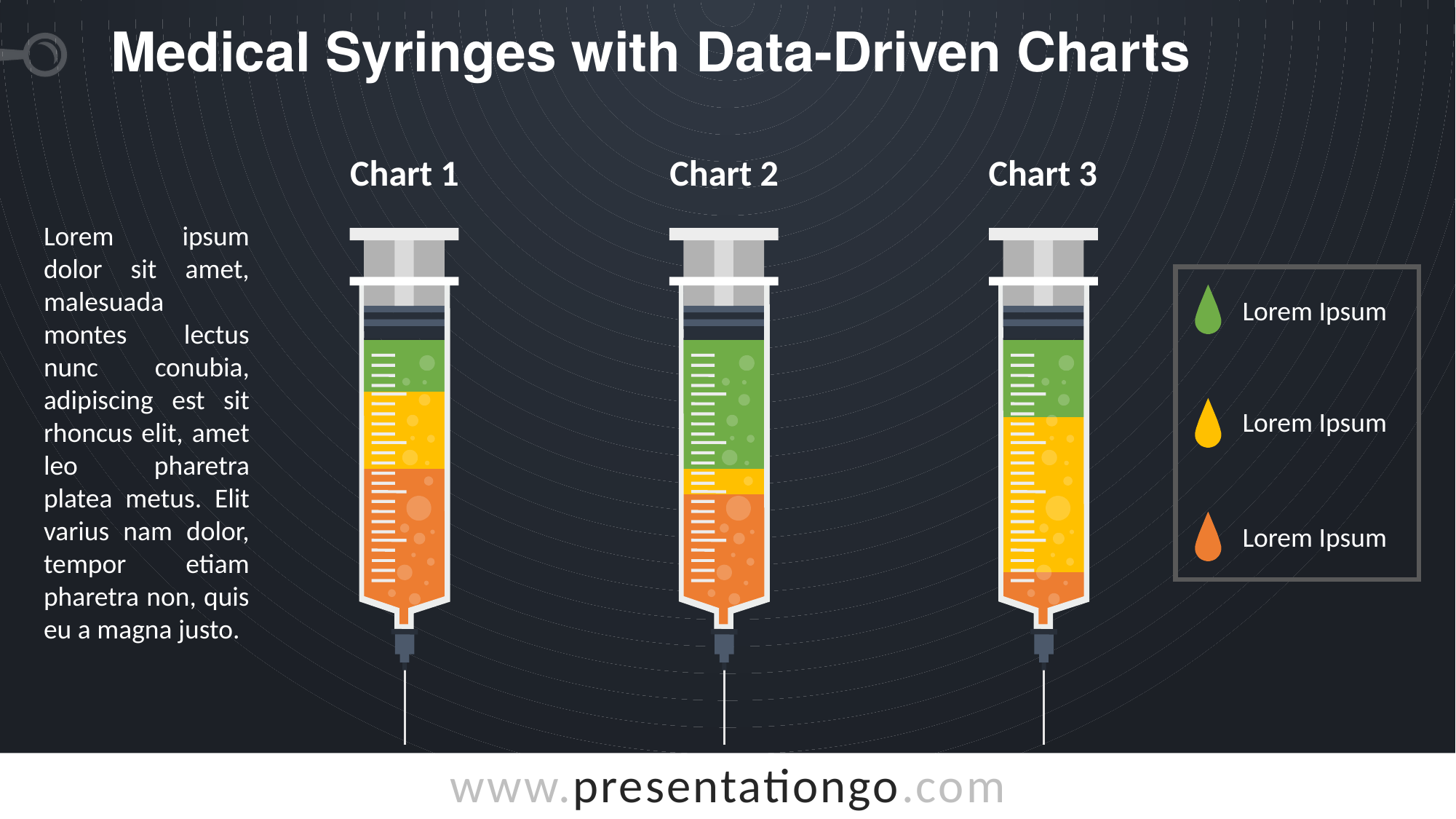

# Medical Syringes with Data-Driven Charts
Chart 1
Chart 2
Chart 3
Lorem ipsum dolor sit amet, malesuada montes lectus nunc conubia, adipiscing est sit rhoncus elit, amet leo pharetra platea metus. Elit varius nam dolor, tempor etiam pharetra non, quis eu a magna justo.

### Chart

| Category | Series 1 | Series 2 | Series 3 |
|---|---|---|---|
| Category 1 | 50.0 | 30.0 | 20.0 |

### Chart

| Category | Series 1 | Series 2 | Series 3 |
|---|---|---|---|
| Category 1 | 40.0 | 10.0 | 50.0 |

### Chart

| Category | Series 1 | Series 2 | Series 3 |
|---|---|---|---|
| Category 1 | 10.0 | 60.0 | 30.0 |

Lorem Ipsum

Lorem Ipsum

Lorem Ipsum